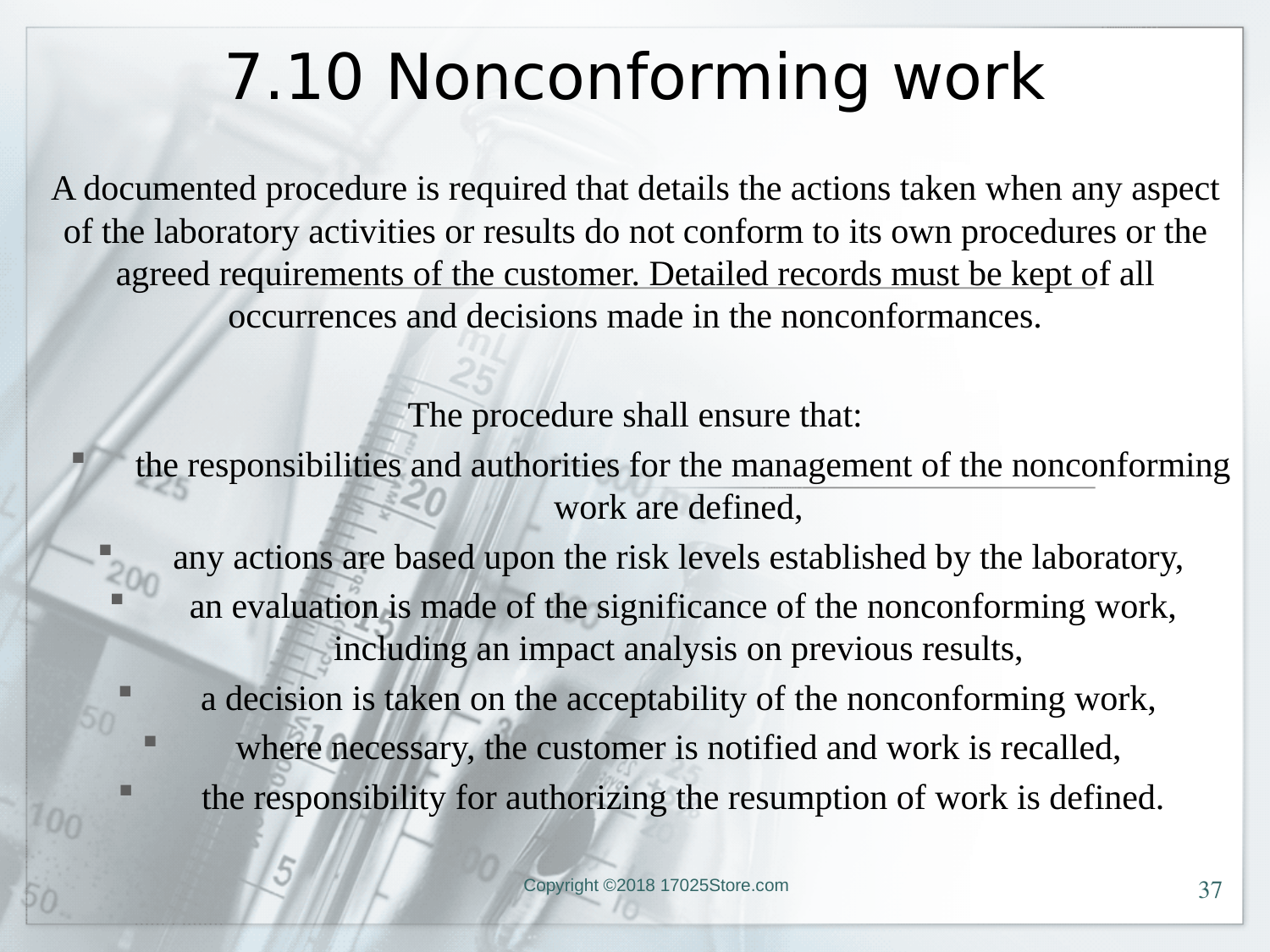

# 7.10 Nonconforming work
A documented procedure is required that details the actions taken when any aspect of the laboratory activities or results do not conform to its own procedures or the agreed requirements of the customer. Detailed records must be kept of all occurrences and decisions made in the nonconformances.

The procedure shall ensure that:
the responsibilities and authorities for the management of the nonconforming work are defined,
any actions are based upon the risk levels established by the laboratory,
an evaluation is made of the significance of the nonconforming work, including an impact analysis on previous results,
a decision is taken on the acceptability of the nonconforming work,
where necessary, the customer is notified and work is recalled,
the responsibility for authorizing the resumption of work is defined.
Copyright ©2018 17025Store.com
37